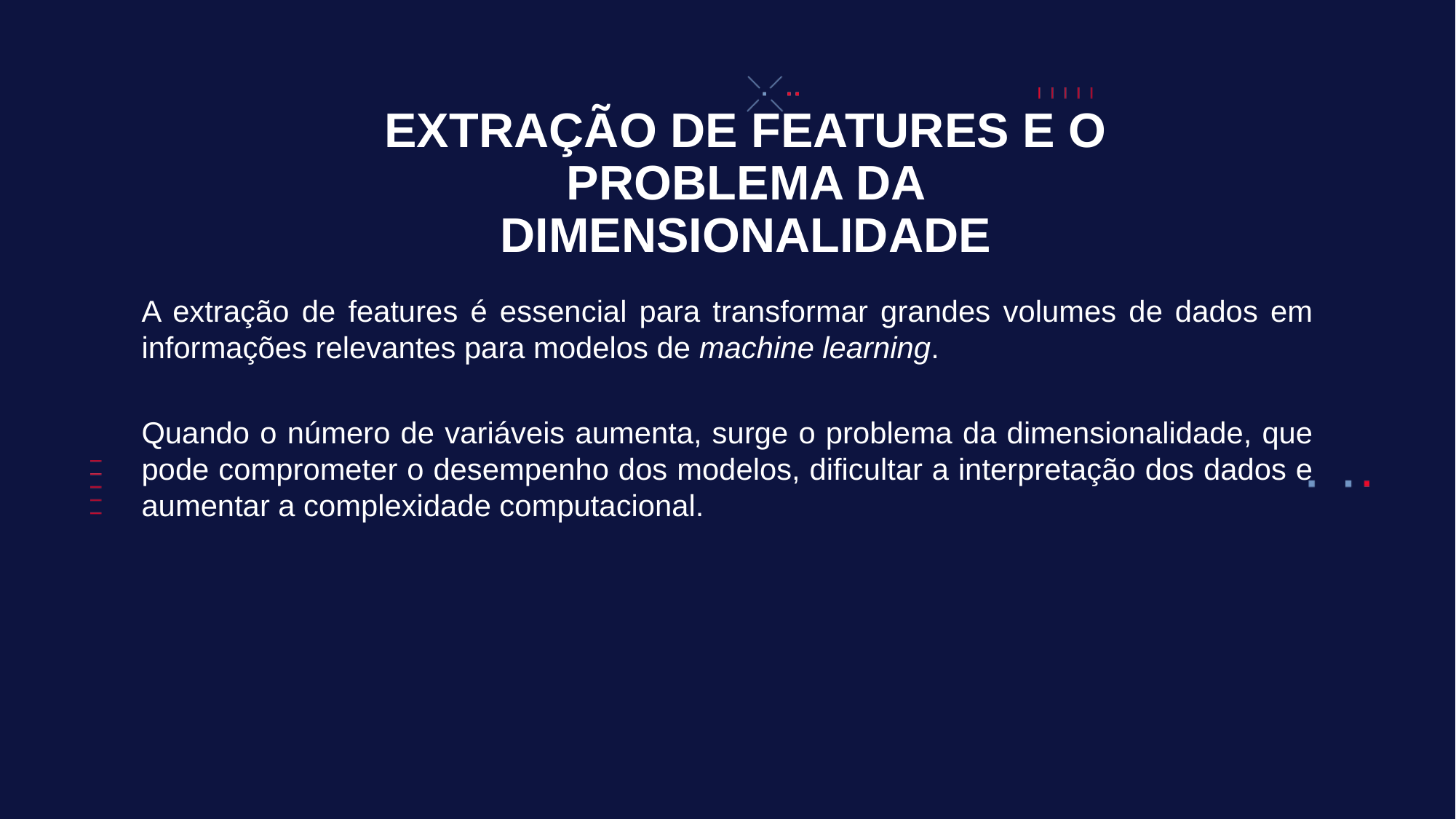

EXTRAÇÃO DE FEATURES E O PROBLEMA DA DIMENSIONALIDADE
A extração de features é essencial para transformar grandes volumes de dados em informações relevantes para modelos de machine learning.

Quando o número de variáveis aumenta, surge o problema da dimensionalidade, que pode comprometer o desempenho dos modelos, dificultar a interpretação dos dados e aumentar a complexidade computacional.